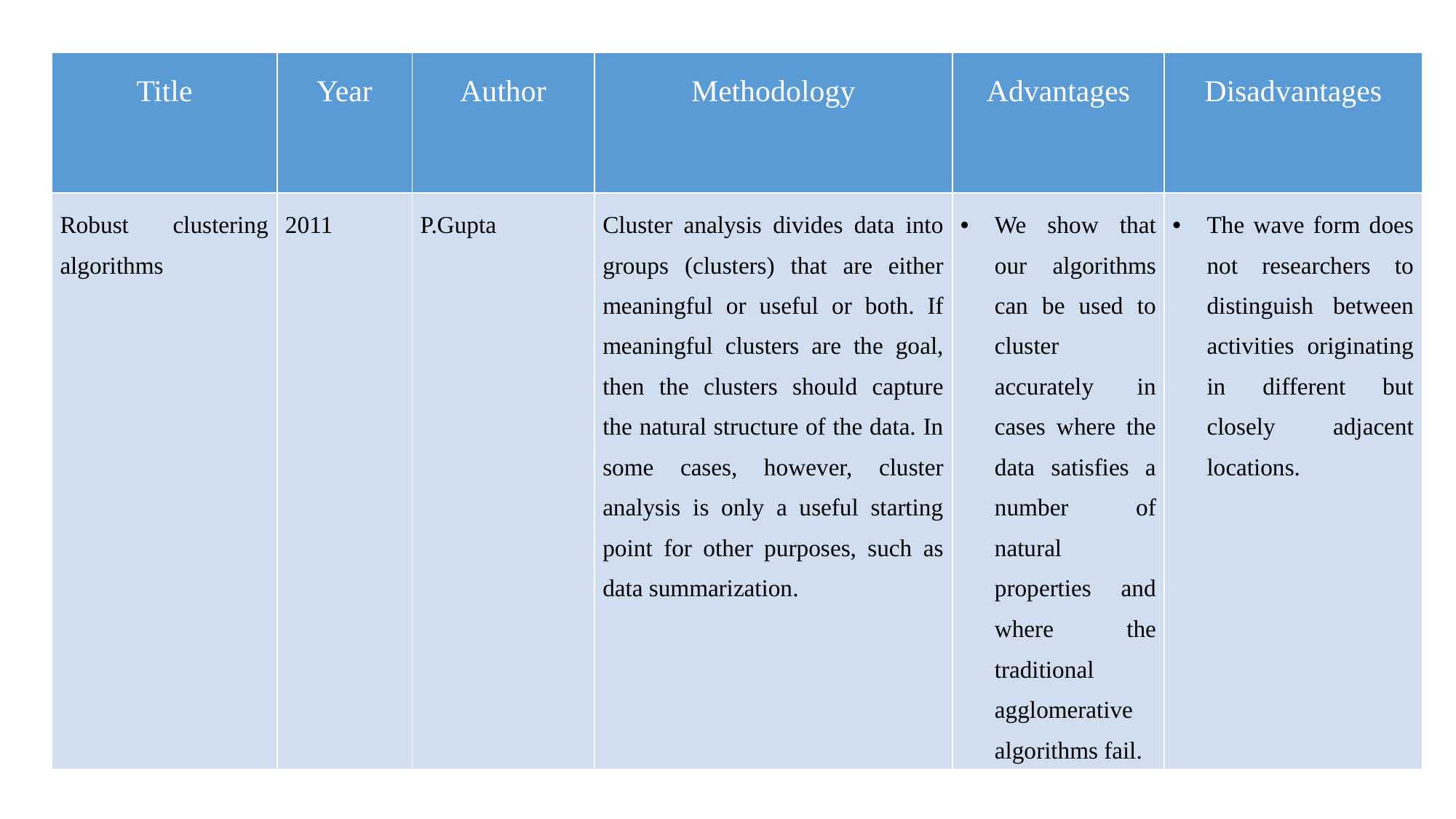

| Title | Year | Author | Methodology | Advantages | Disadvantages |
| --- | --- | --- | --- | --- | --- |
| Robust clustering algorithms | 2011 | P.Gupta | Cluster analysis divides data into groups (clusters) that are either meaningful or useful or both. If meaningful clusters are the goal, then the clusters should capture the natural structure of the data. In some cases, however, cluster analysis is only a useful starting point for other purposes, such as data summarization. | We show that our algorithms can be used to cluster accurately in cases where the data satisfies a number of natural properties and where the traditional agglomerative algorithms fail. | The wave form does not researchers to distinguish between activities originating in different but closely adjacent locations. |